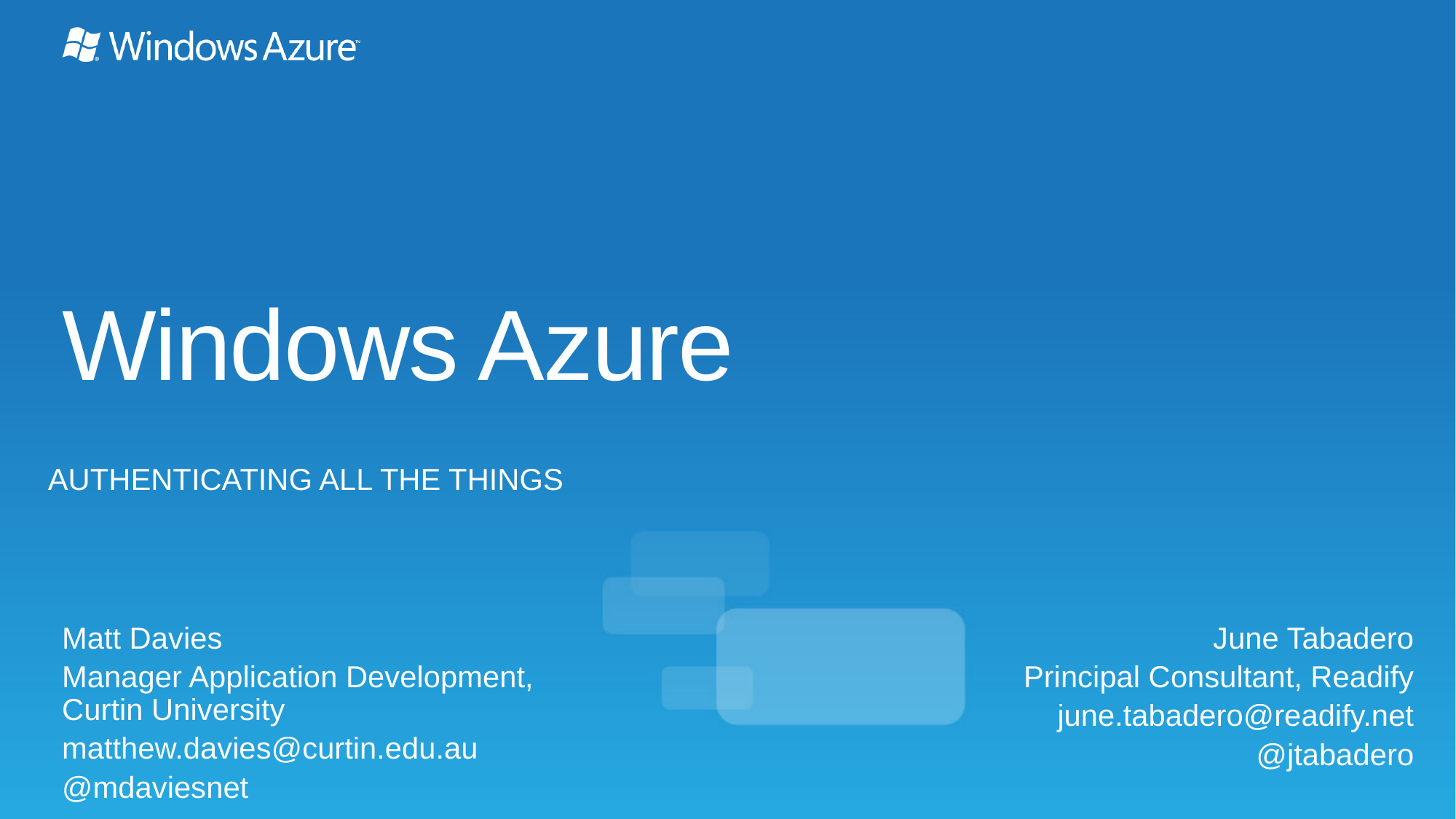

# Windows Azure
AUTHENTICATING ALL THE THINGS
Matt Davies
Manager Application Development, Curtin University
matthew.davies@curtin.edu.au
@mdaviesnet
June Tabadero
Principal Consultant, Readify
june.tabadero@readify.net
@jtabadero